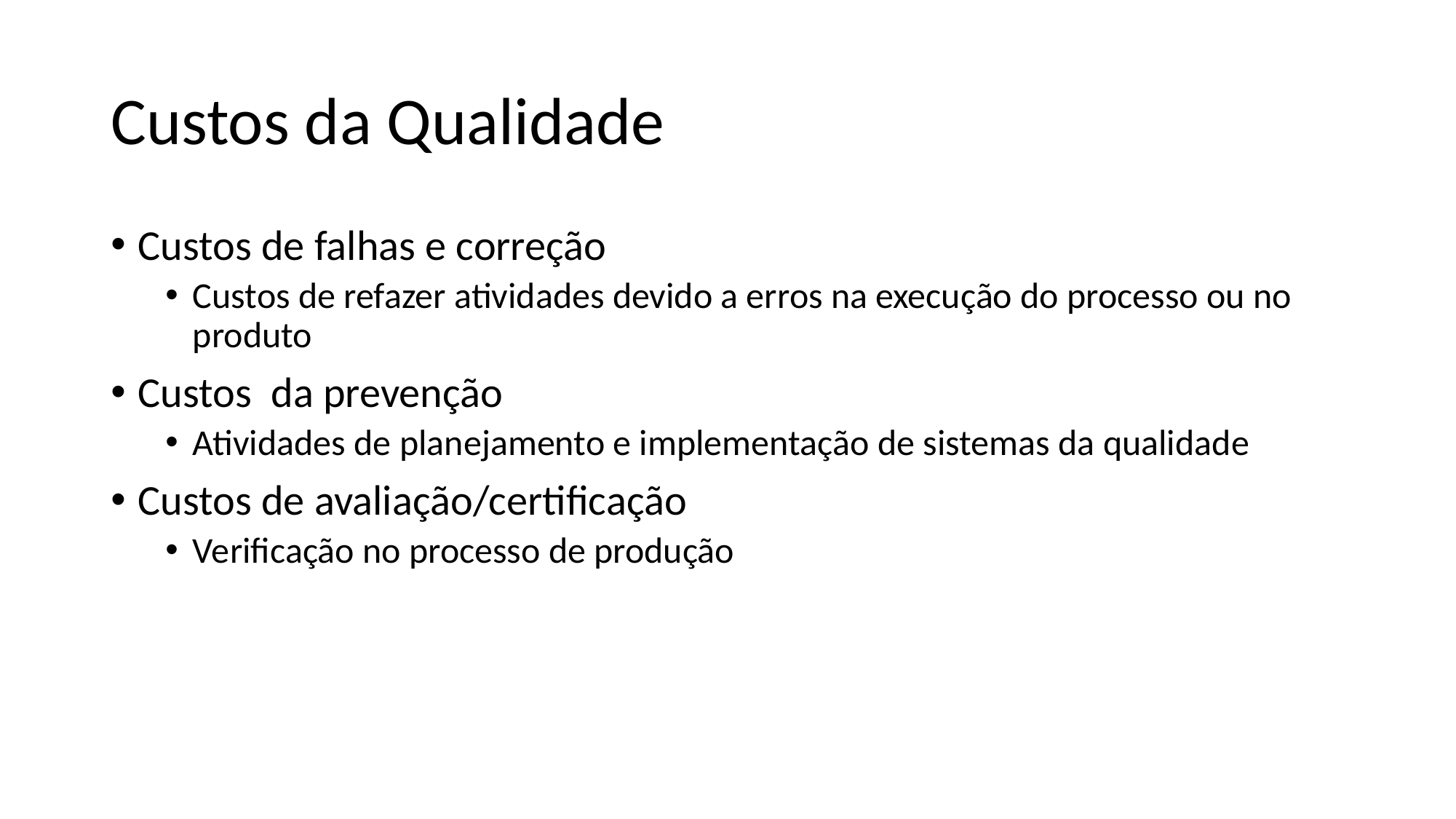

# Custos da Qualidade
Custos de falhas e correção
Custos de refazer atividades devido a erros na execução do processo ou no produto
Custos  da prevenção
Atividades de planejamento e implementação de sistemas da qualidade
Custos de avaliação/certificação
Verificação no processo de produção